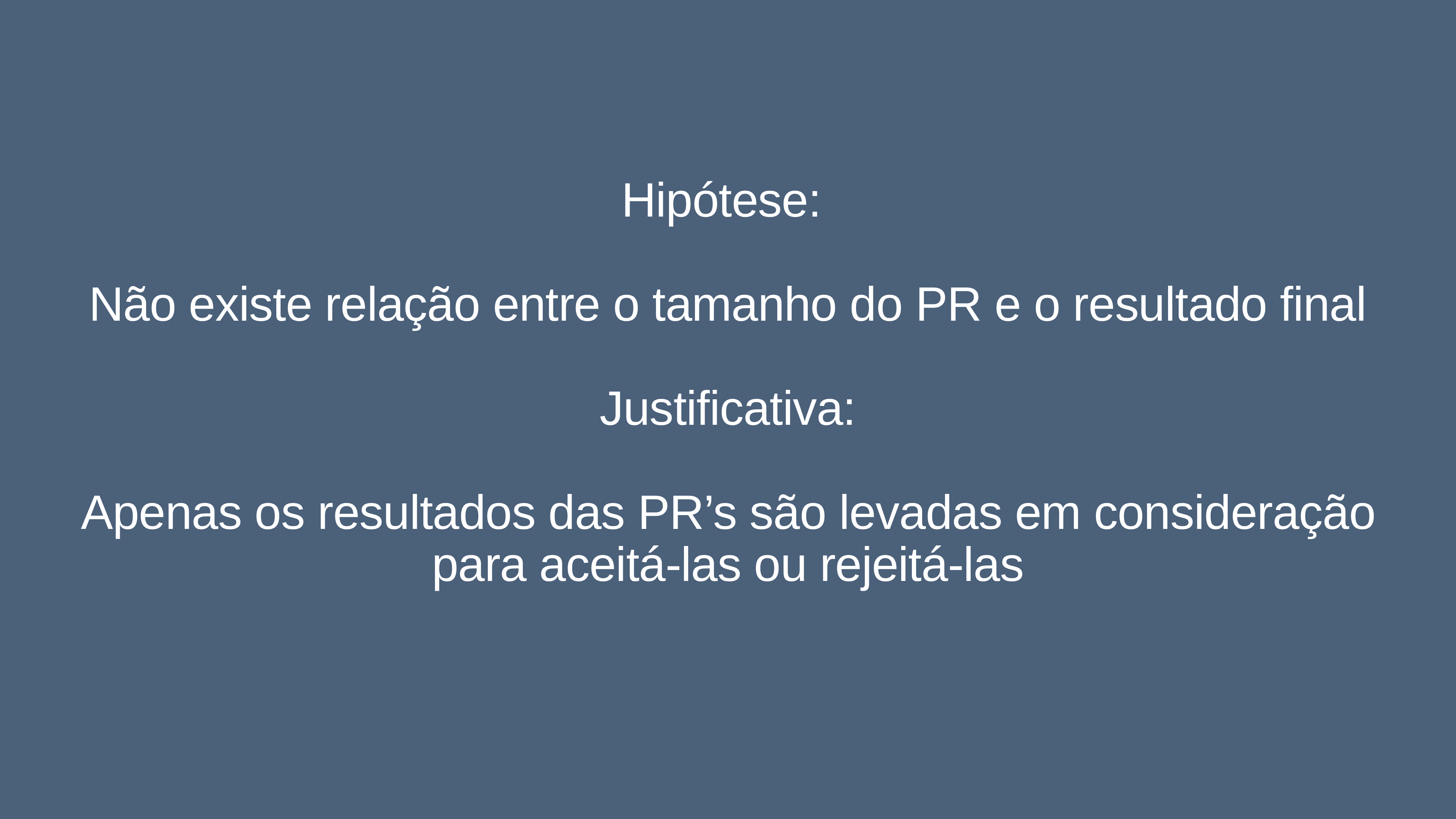

Hipótese:

Não existe relação entre o tamanho do PR e o resultado final

Justificativa:

Apenas os resultados das PR’s são levadas em consideração para aceitá-las ou rejeitá-las